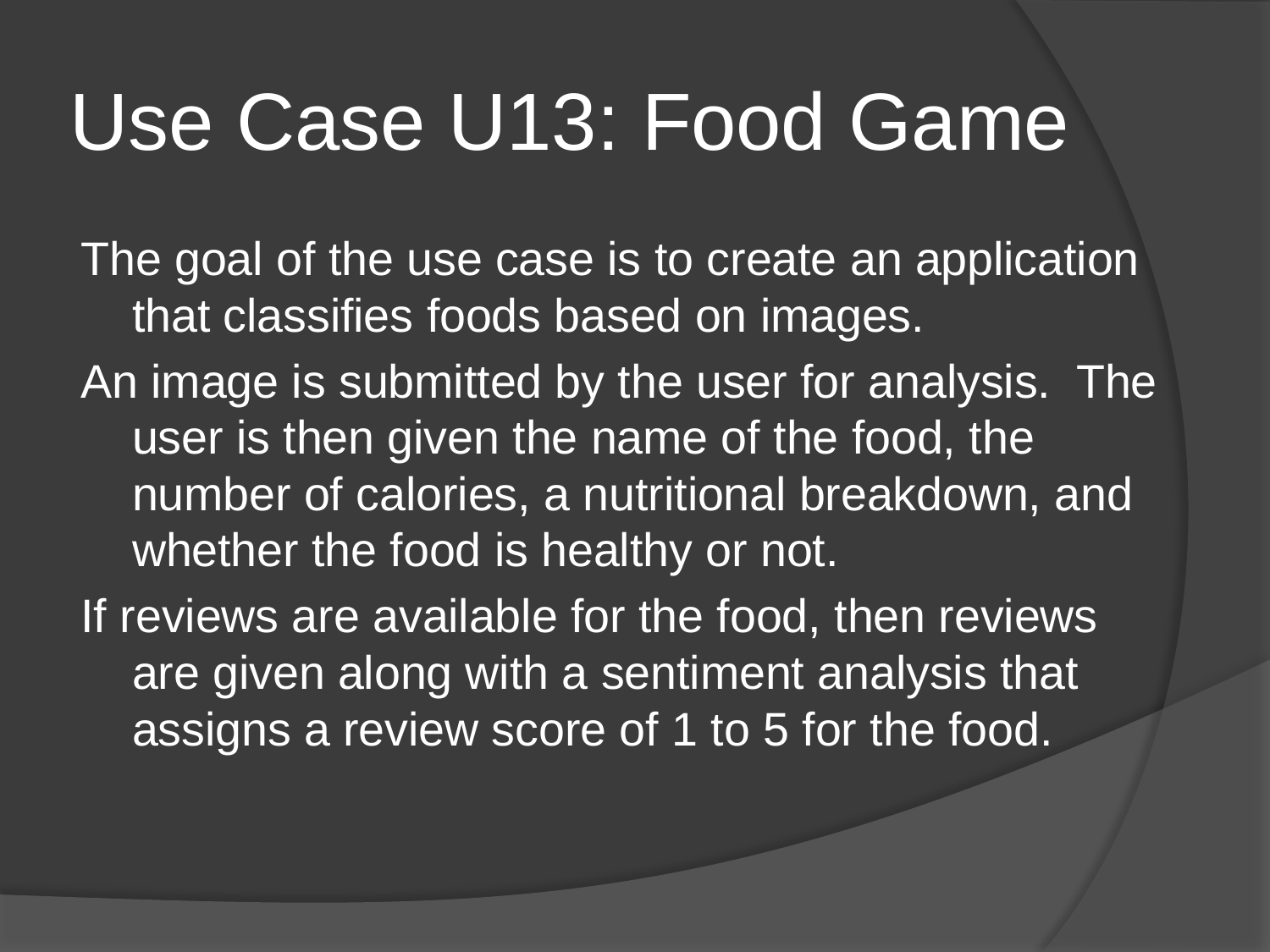

# Use Case U13: Food Game
The goal of the use case is to create an application that classifies foods based on images.
An image is submitted by the user for analysis.  The user is then given the name of the food, the number of calories, a nutritional breakdown, and whether the food is healthy or not.
If reviews are available for the food, then reviews are given along with a sentiment analysis that assigns a review score of 1 to 5 for the food.